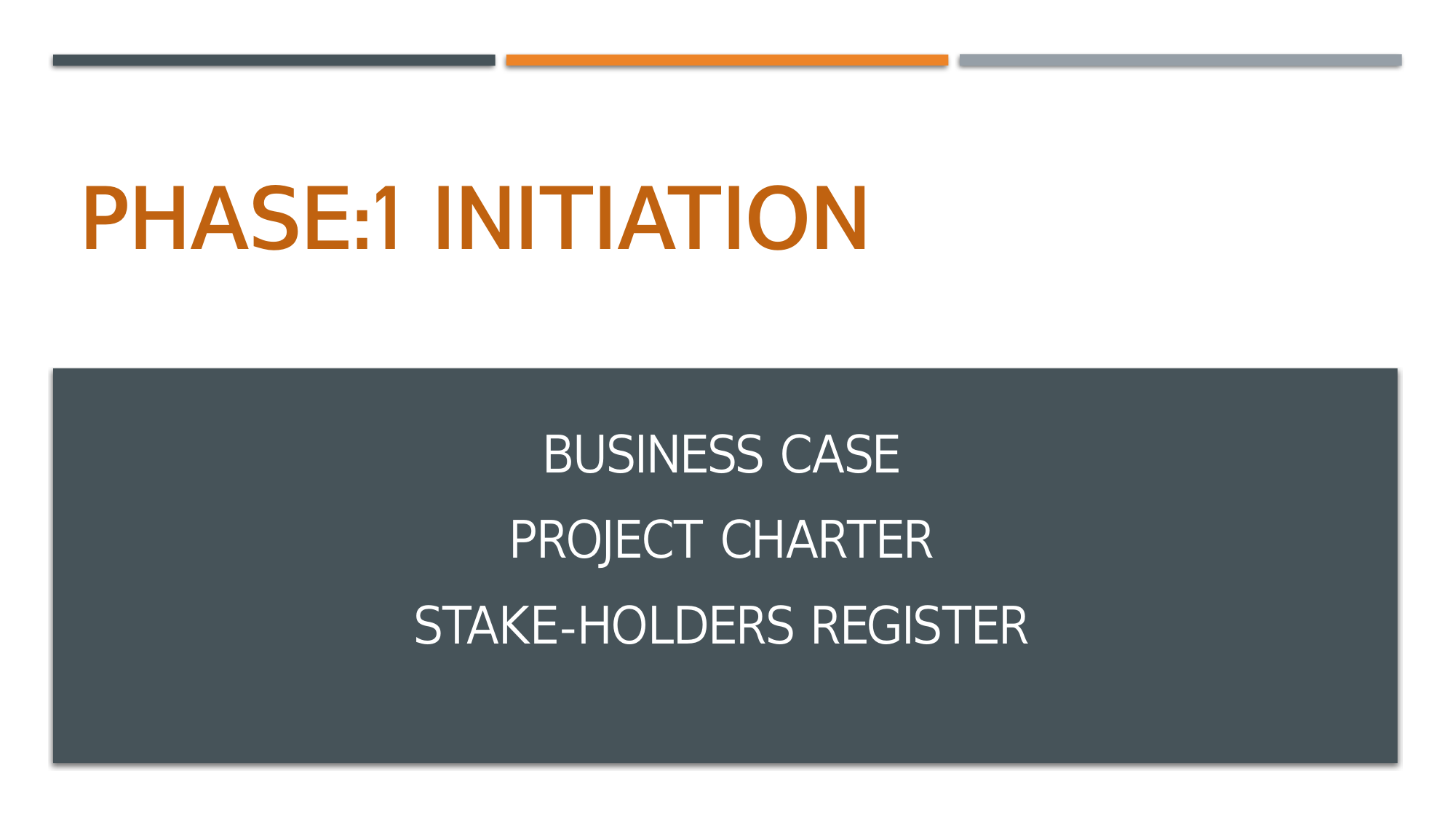

# Phase:1 INITIATION

Business case
Project charter
STAKE-HOLDERs REGISTER